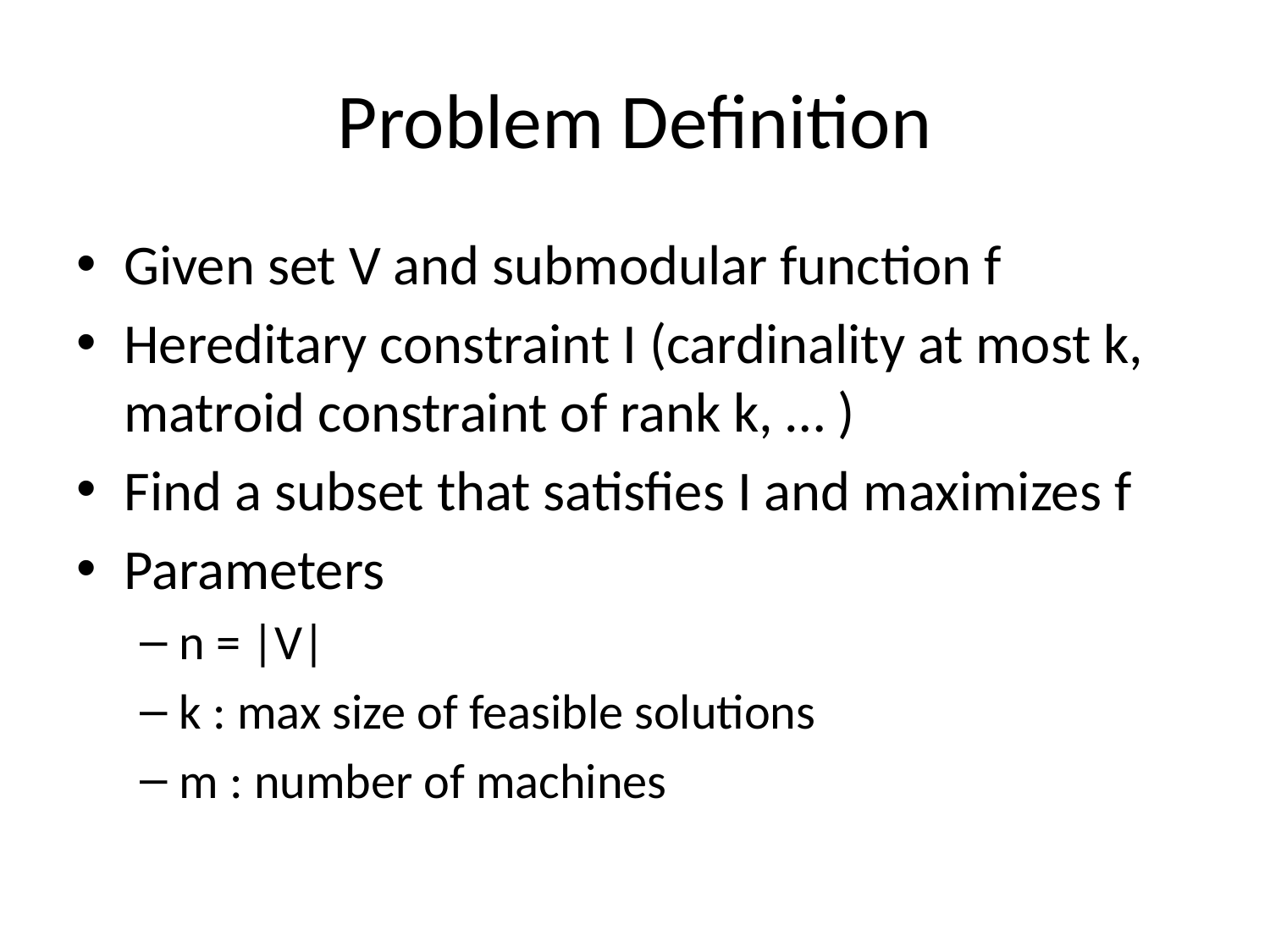

# Problem Definition
Given set V and submodular function f
Hereditary constraint I (cardinality at most k, matroid constraint of rank k, … )
Find a subset that satisfies I and maximizes f
Parameters
n = |V|
k : max size of feasible solutions
m : number of machines